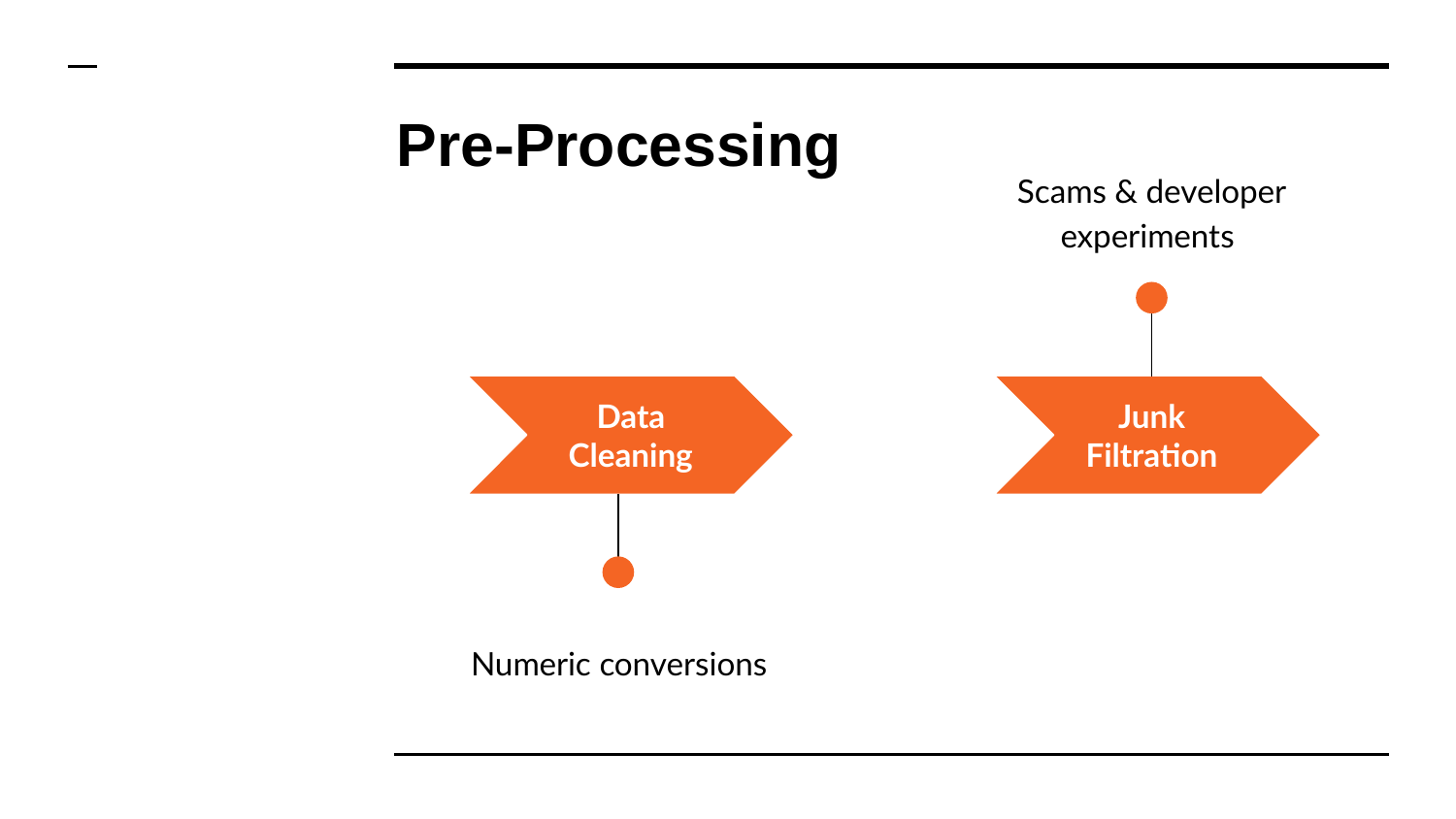

# Pre-Processing
Scams & developer experiments

Data Cleaning

10.13.XX
10.20.XX
Junk Filtration

Numeric conversions